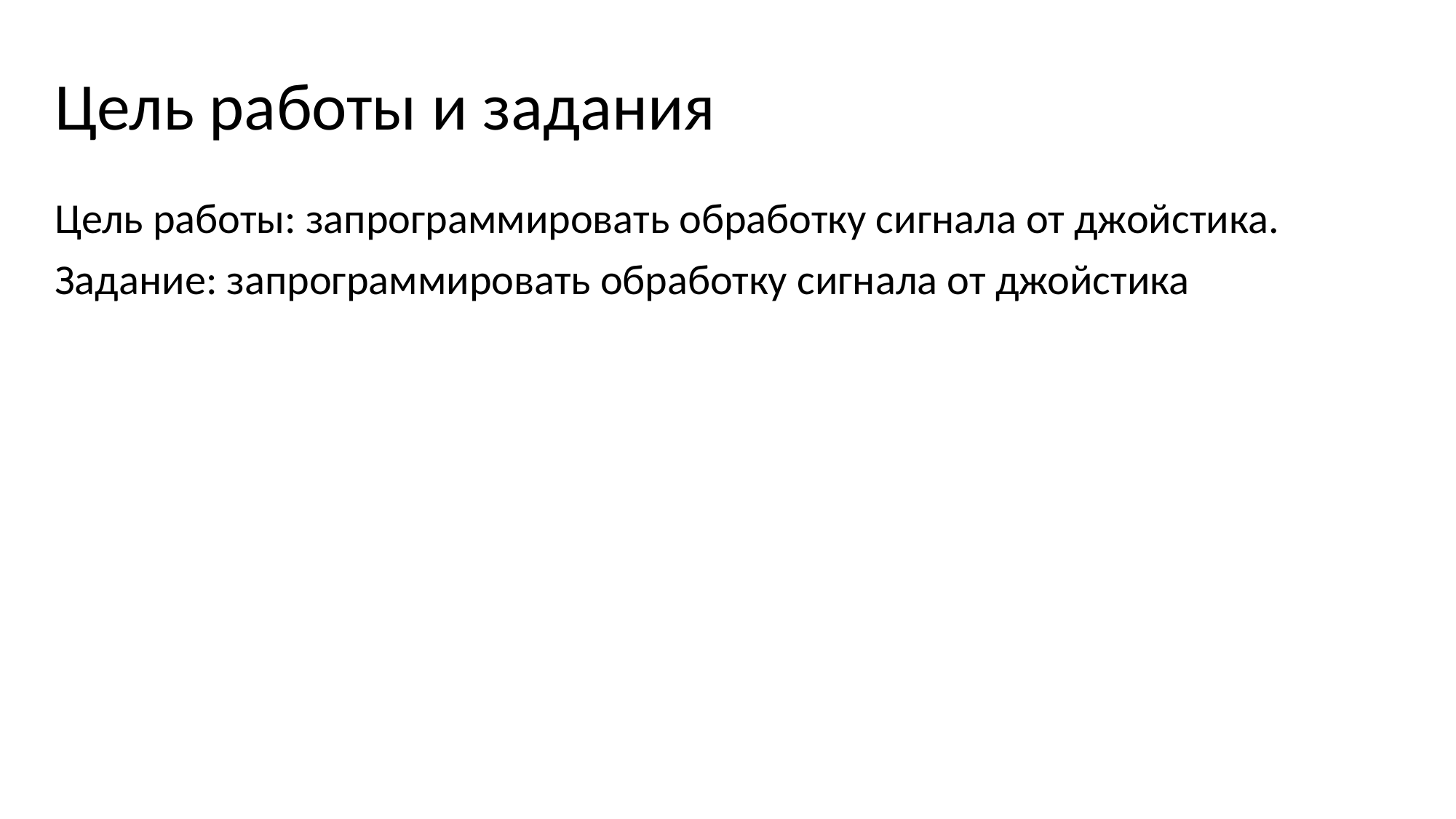

# Цель работы и задания
Цель работы: запрограммировать обработку сигнала от джойстика.
Задание: запрограммировать обработку сигнала от джойстика